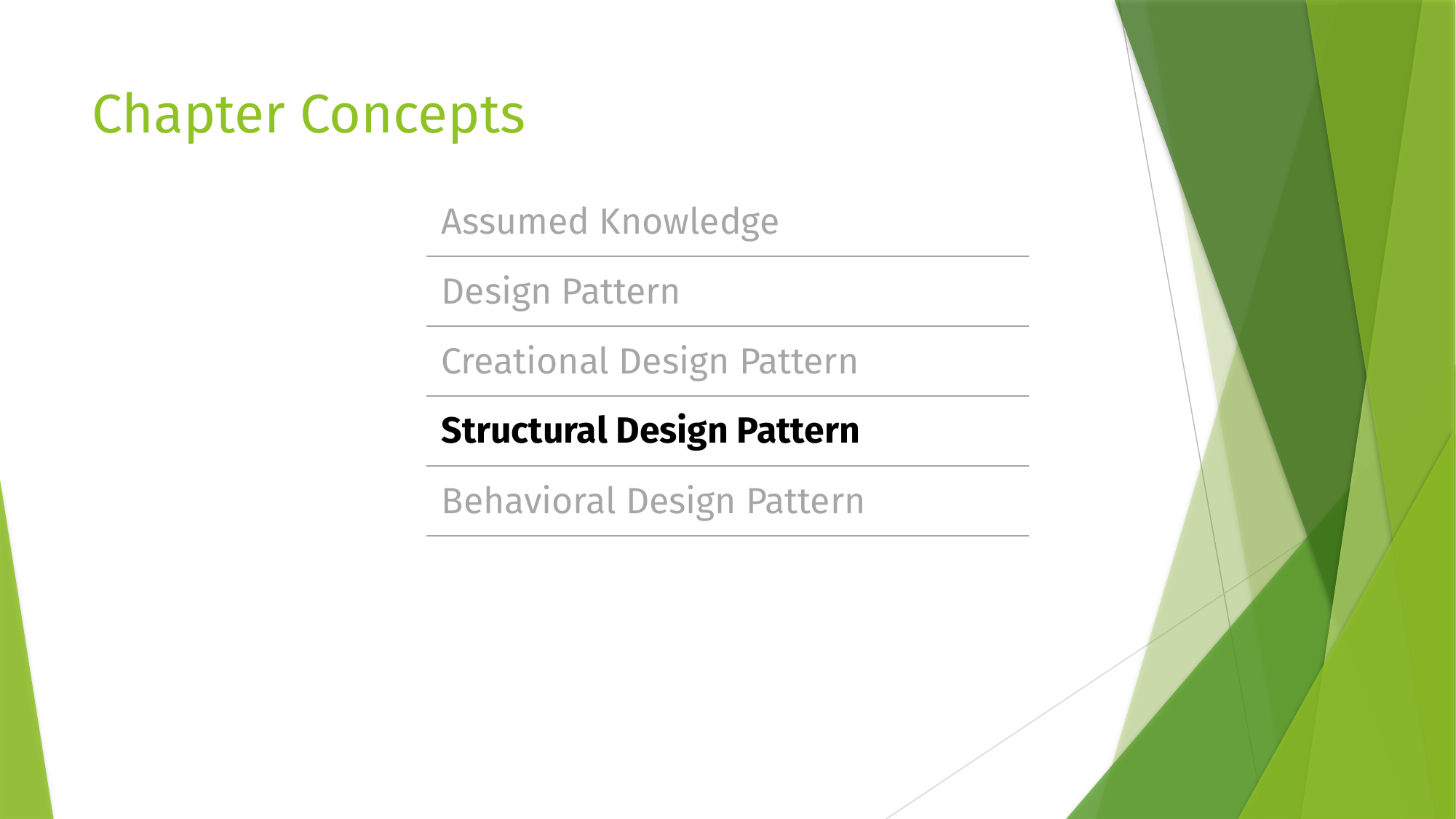

# Chapter Concepts
| Assumed Knowledge |
| --- |
| Design Pattern |
| Creational Design Pattern |
| Structural Design Pattern |
| Behavioral Design Pattern |